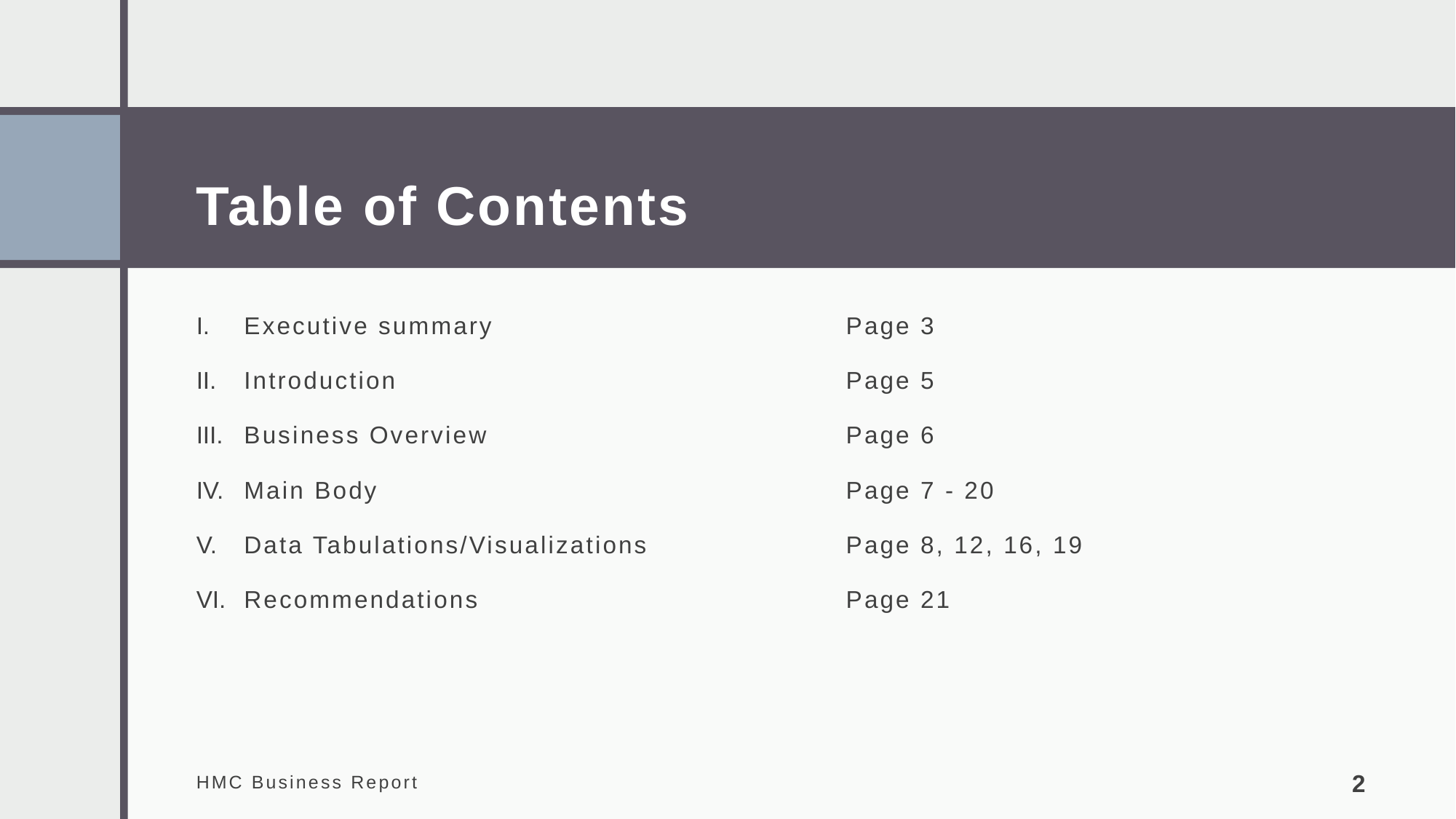

# Table of Contents
Page 3
Page 5
Page 6
Page 7 - 20
Page 8, 12, 16, 19
Page 21
Executive summary
Introduction
Business Overview
Main Body
Data Tabulations/Visualizations
Recommendations
HMC Business Report
2